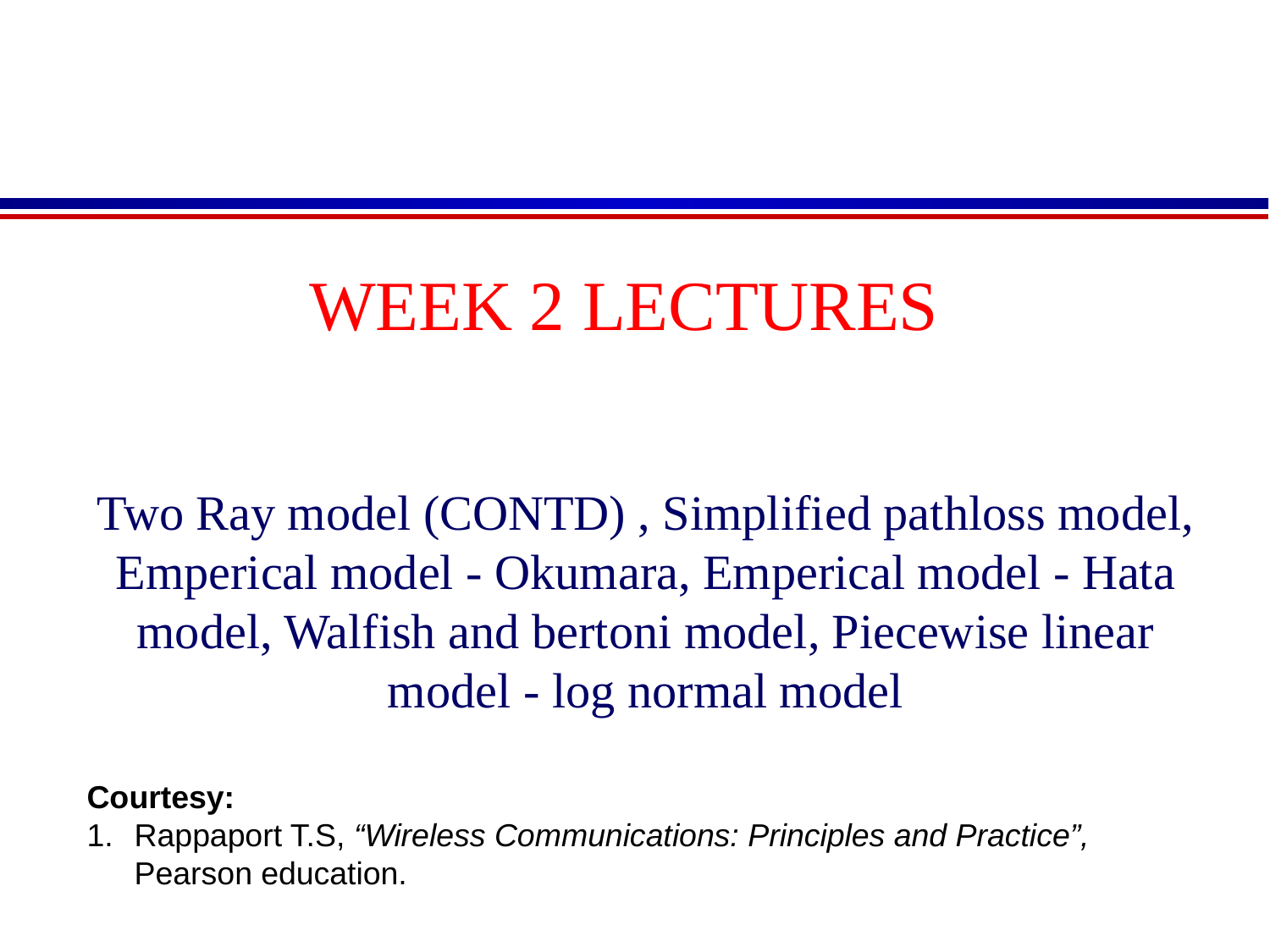

WEEK 2 LECTURES
Two Ray model (CONTD) , Simplified pathloss model, Emperical model - Okumara, Emperical model - Hata model, Walfish and bertoni model, Piecewise linear model - log normal model

Courtesy:
Rappaport T.S, “Wireless Communications: Principles and Practice”, Pearson education.